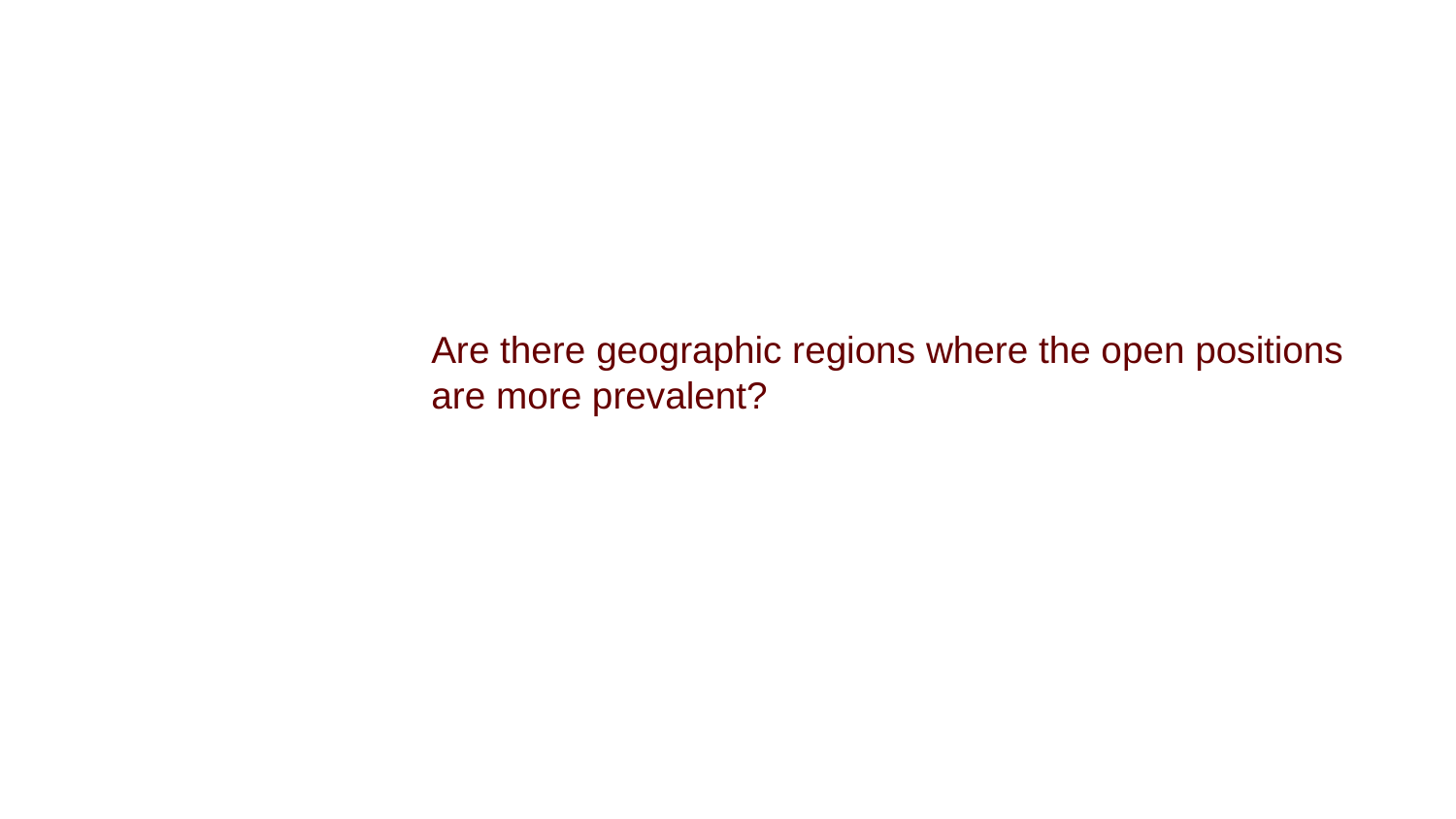

# Are there geographic regions where the open positions are more prevalent?